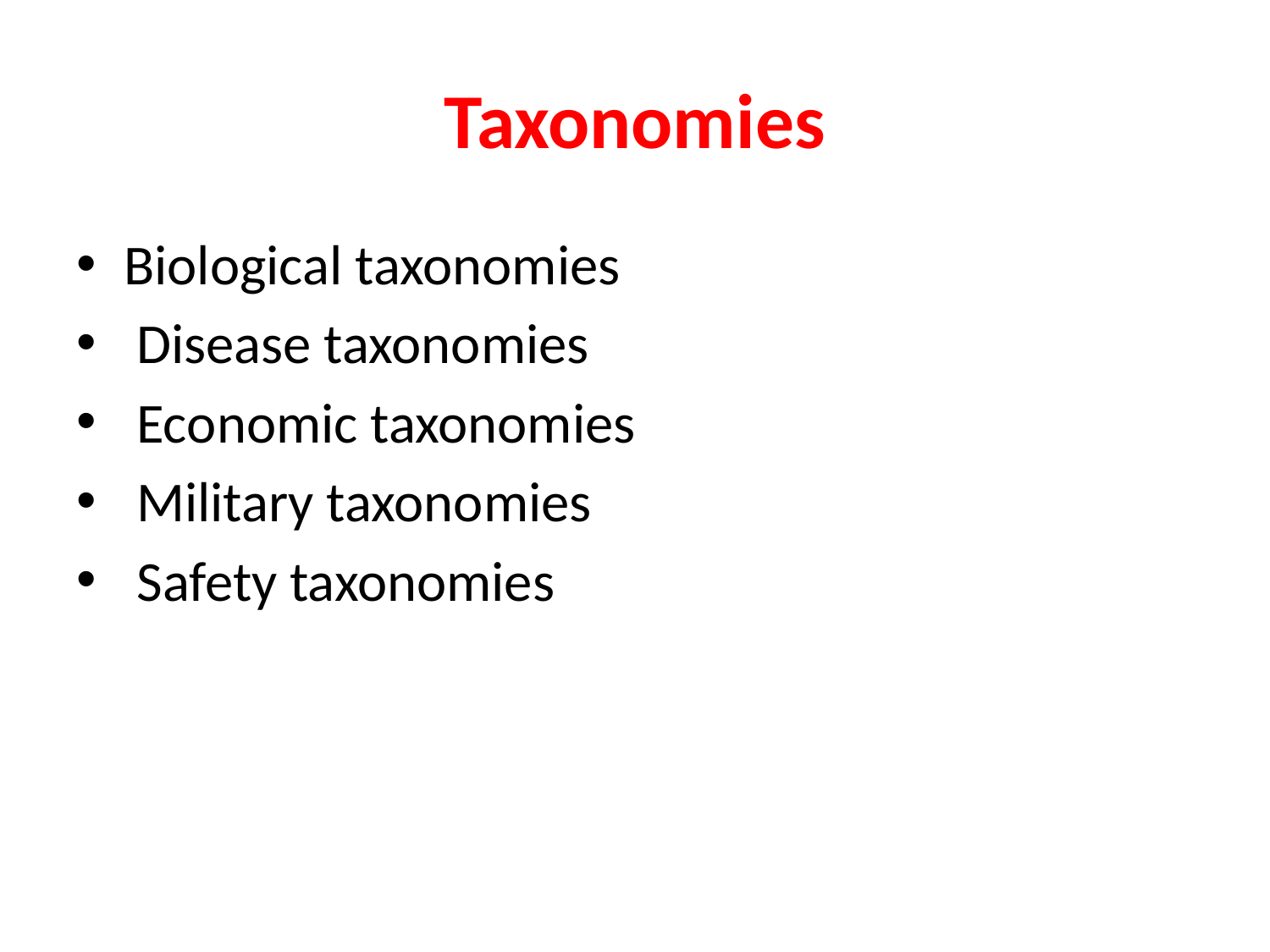

# Taxonomies
Biological taxonomies
 Disease taxonomies
 Economic taxonomies
 Military taxonomies
 Safety taxonomies